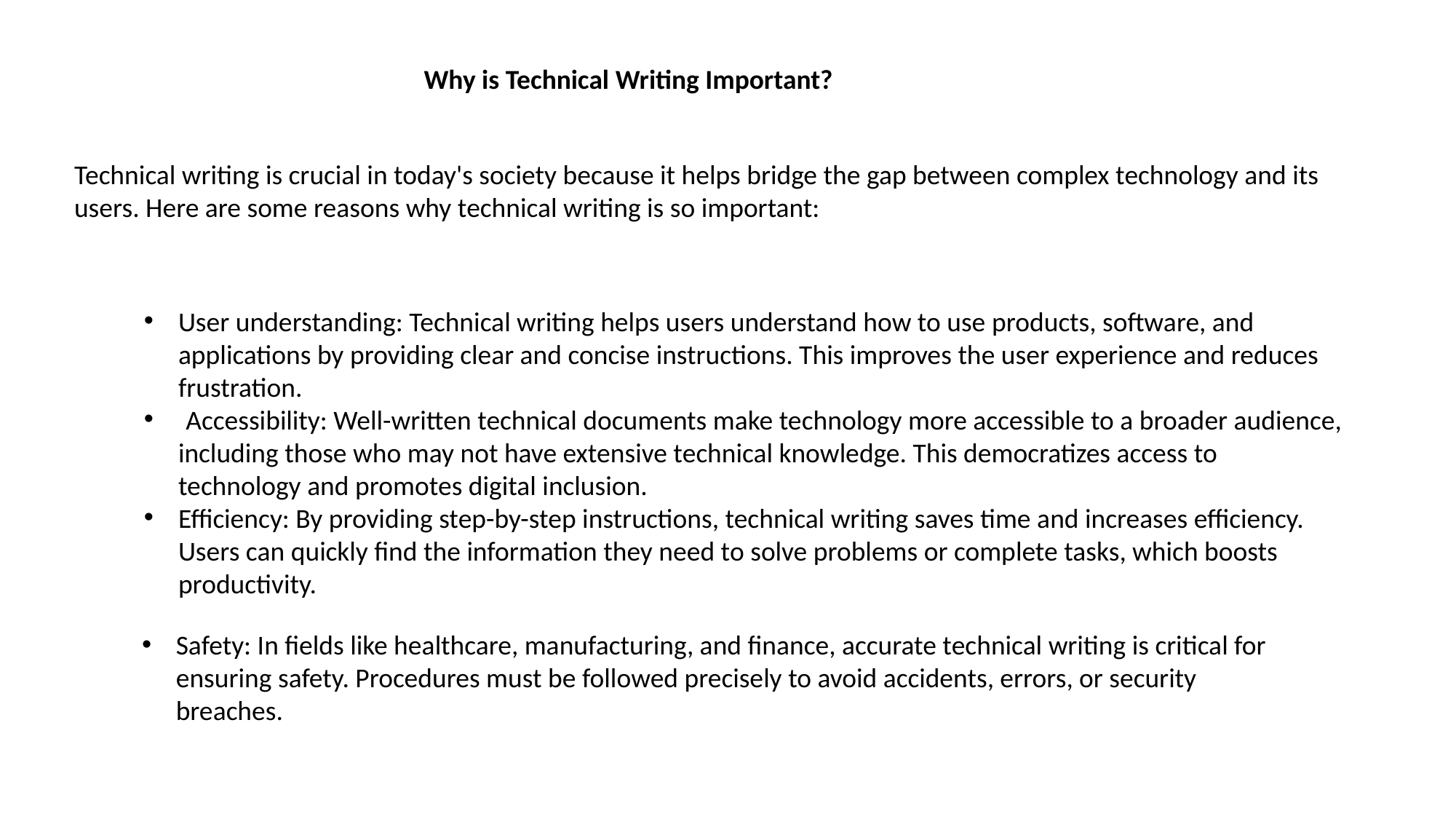

Why is Technical Writing Important?
Technical writing is crucial in today's society because it helps bridge the gap between complex technology and its users. Here are some reasons why technical writing is so important:

User understanding: Technical writing helps users understand how to use products, software, and applications by providing clear and concise instructions. This improves the user experience and reduces frustration.
 Accessibility: Well-written technical documents make technology more accessible to a broader audience, including those who may not have extensive technical knowledge. This democratizes access to technology and promotes digital inclusion.
Efficiency: By providing step-by-step instructions, technical writing saves time and increases efficiency. Users can quickly find the information they need to solve problems or complete tasks, which boosts productivity.
Safety: In fields like healthcare, manufacturing, and finance, accurate technical writing is critical for ensuring safety. Procedures must be followed precisely to avoid accidents, errors, or security breaches.